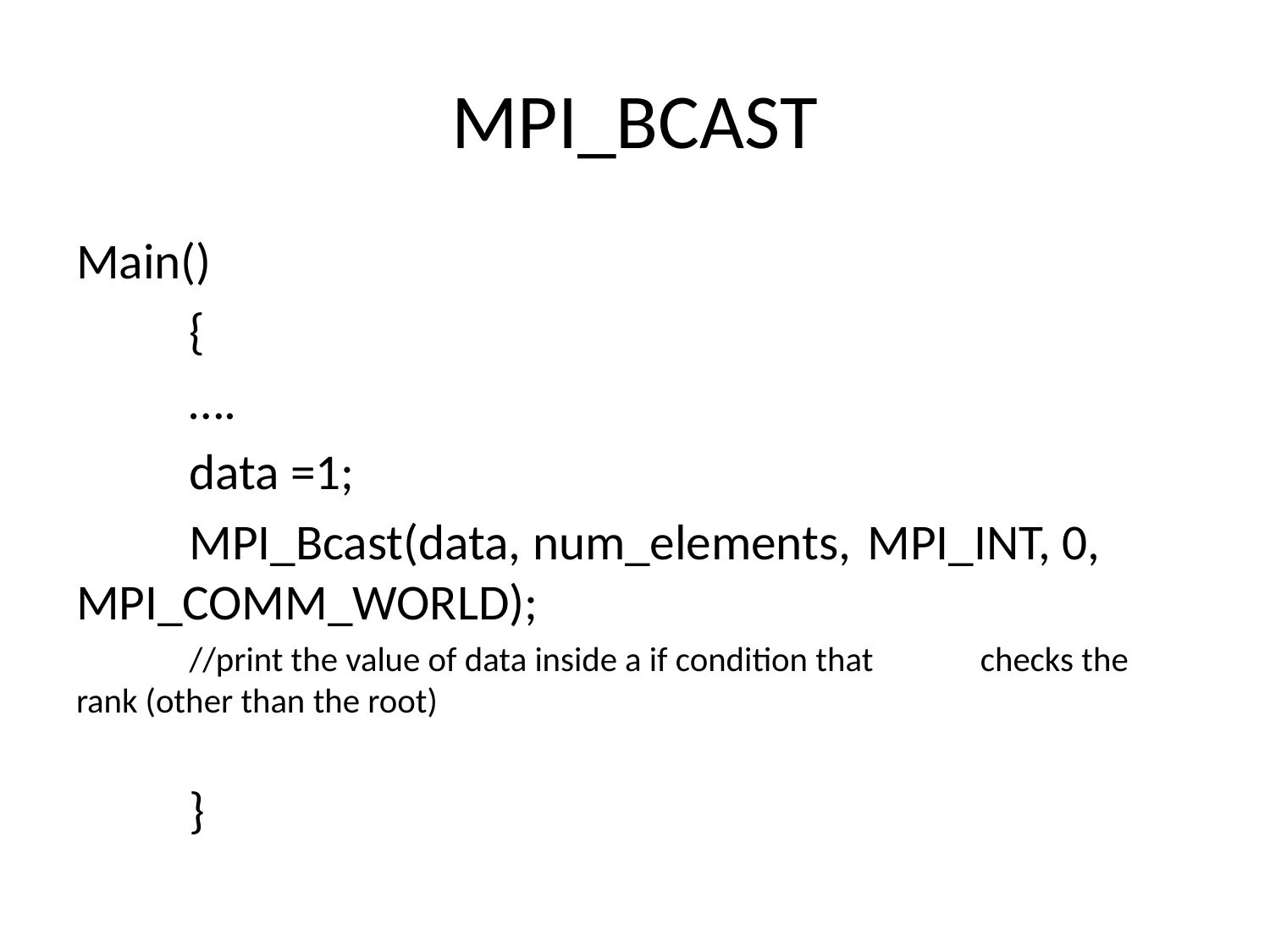

# MPI_BCAST
Main()
	{
		….
		data =1;
		MPI_Bcast(data, num_elements, 			MPI_INT, 0, MPI_COMM_WORLD);
		//print the value of data inside a if condition that 			checks the rank (other than the root)

	}